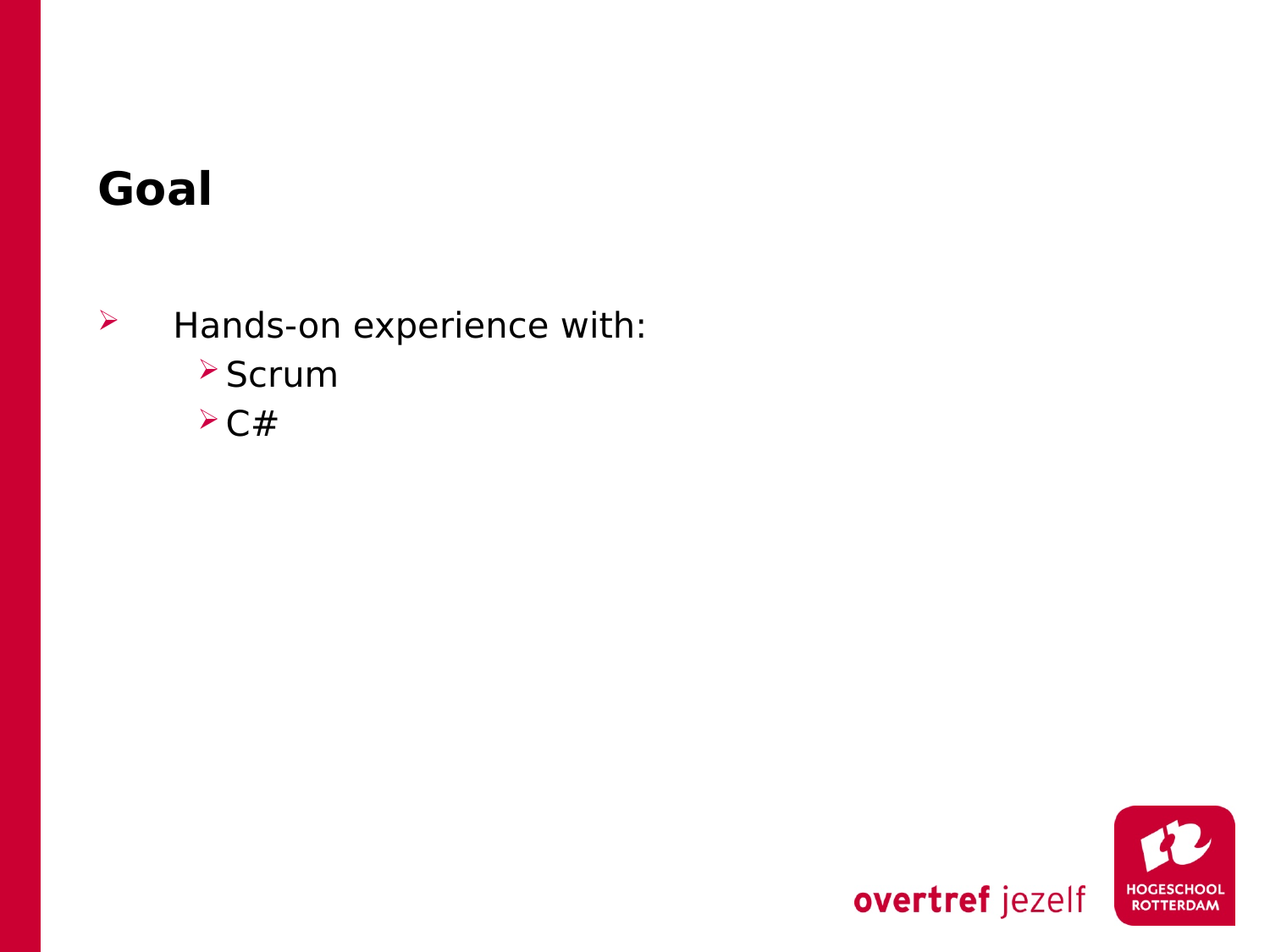

# Goal
Hands-on experience with:
Scrum
C#